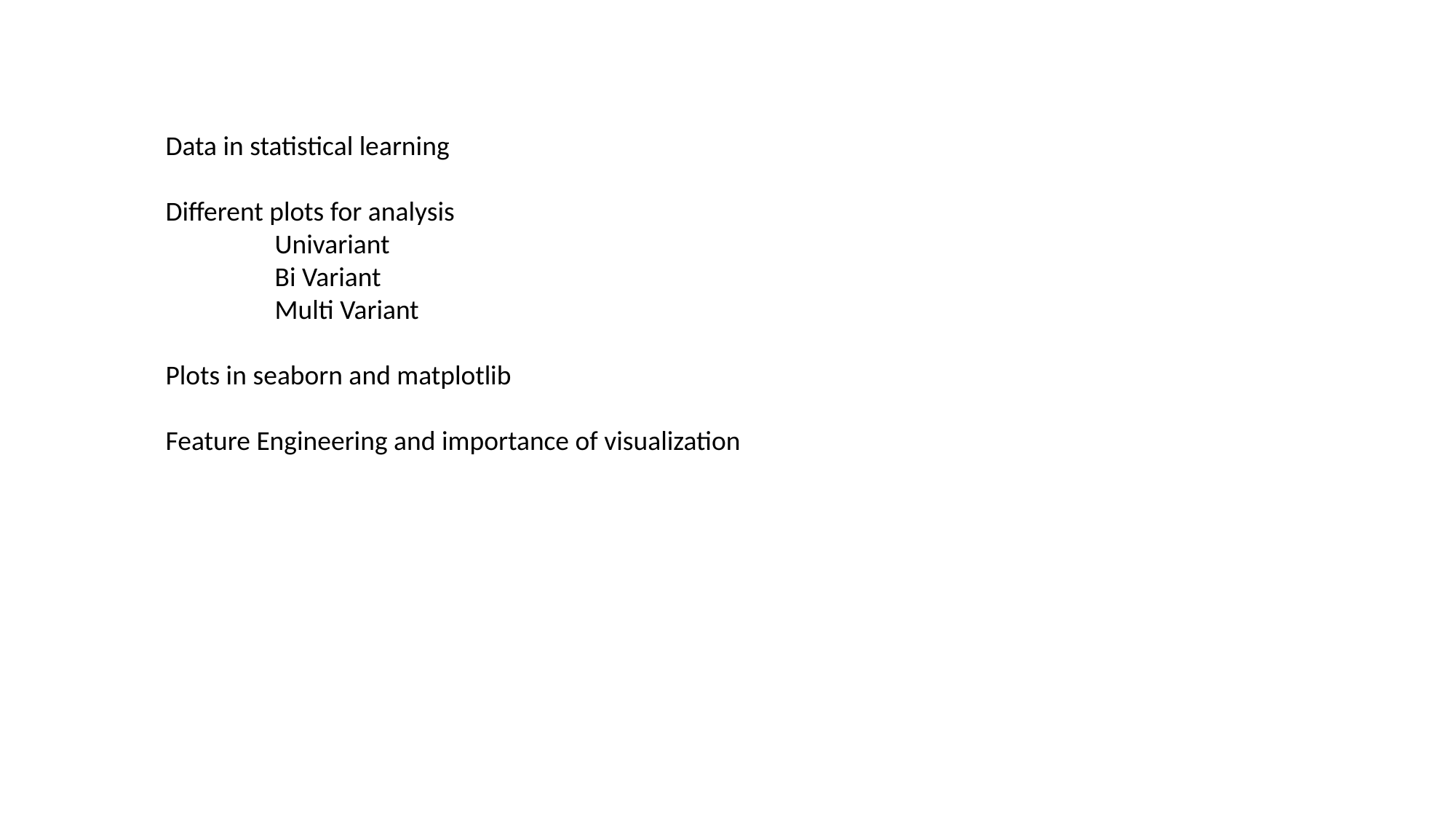

Data in statistical learning

Different plots for analysis
	Univariant
	Bi Variant
	Multi Variant

Plots in seaborn and matplotlib

Feature Engineering and importance of visualization